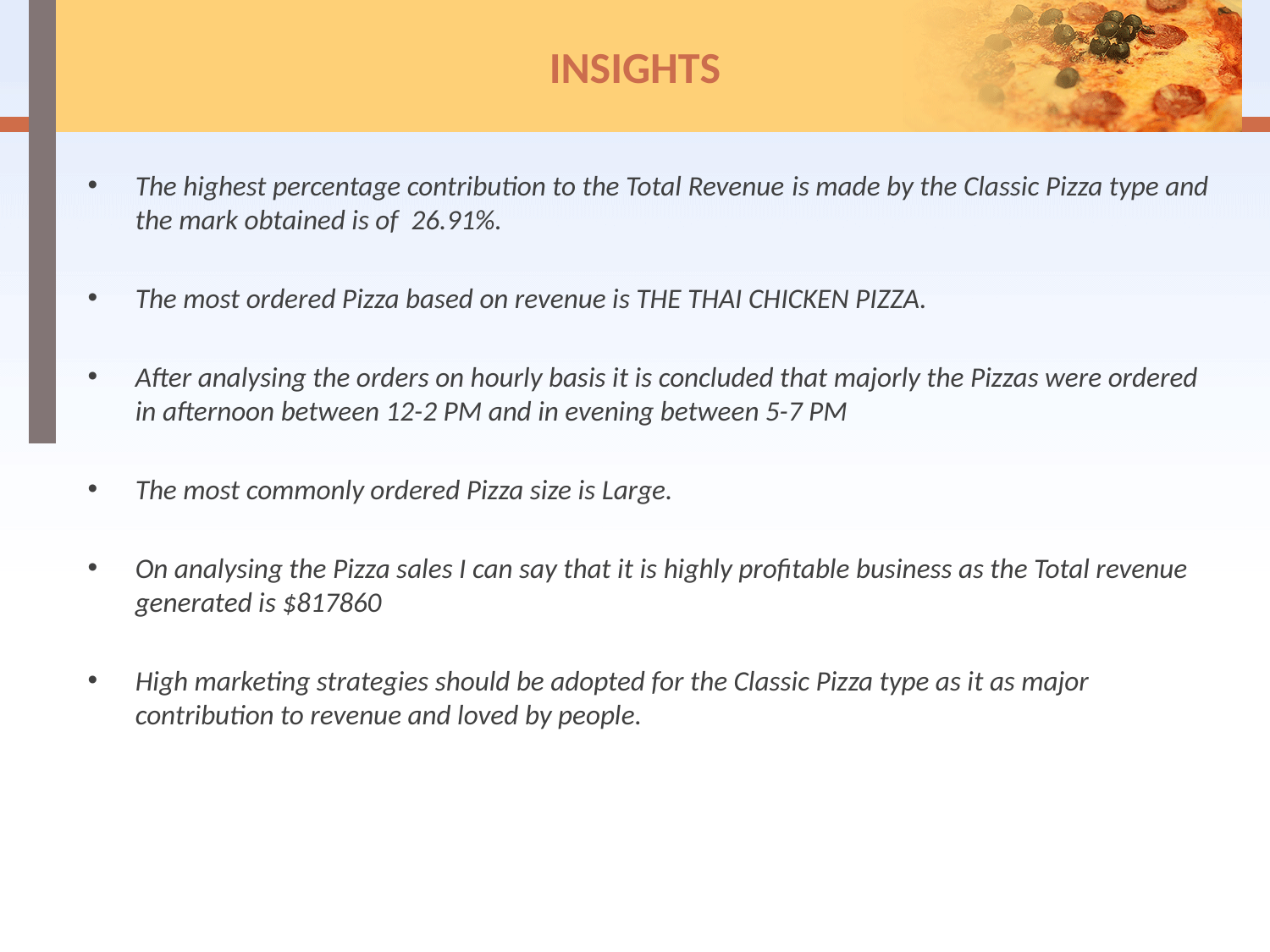

# INSIGHTS
The highest percentage contribution to the Total Revenue is made by the Classic Pizza type and the mark obtained is of  26.91%.

The most ordered Pizza based on revenue is THE THAI CHICKEN PIZZA.

After analysing the orders on hourly basis it is concluded that majorly the Pizzas were ordered   in afternoon between 12-2 PM and in evening between 5-7 PM

The most commonly ordered Pizza size is Large.

On analysing the Pizza sales I can say that it is highly profitable business as the Total revenue  generated is $817860

High marketing strategies should be adopted for the Classic Pizza type as it as major contribution to revenue and loved by people.